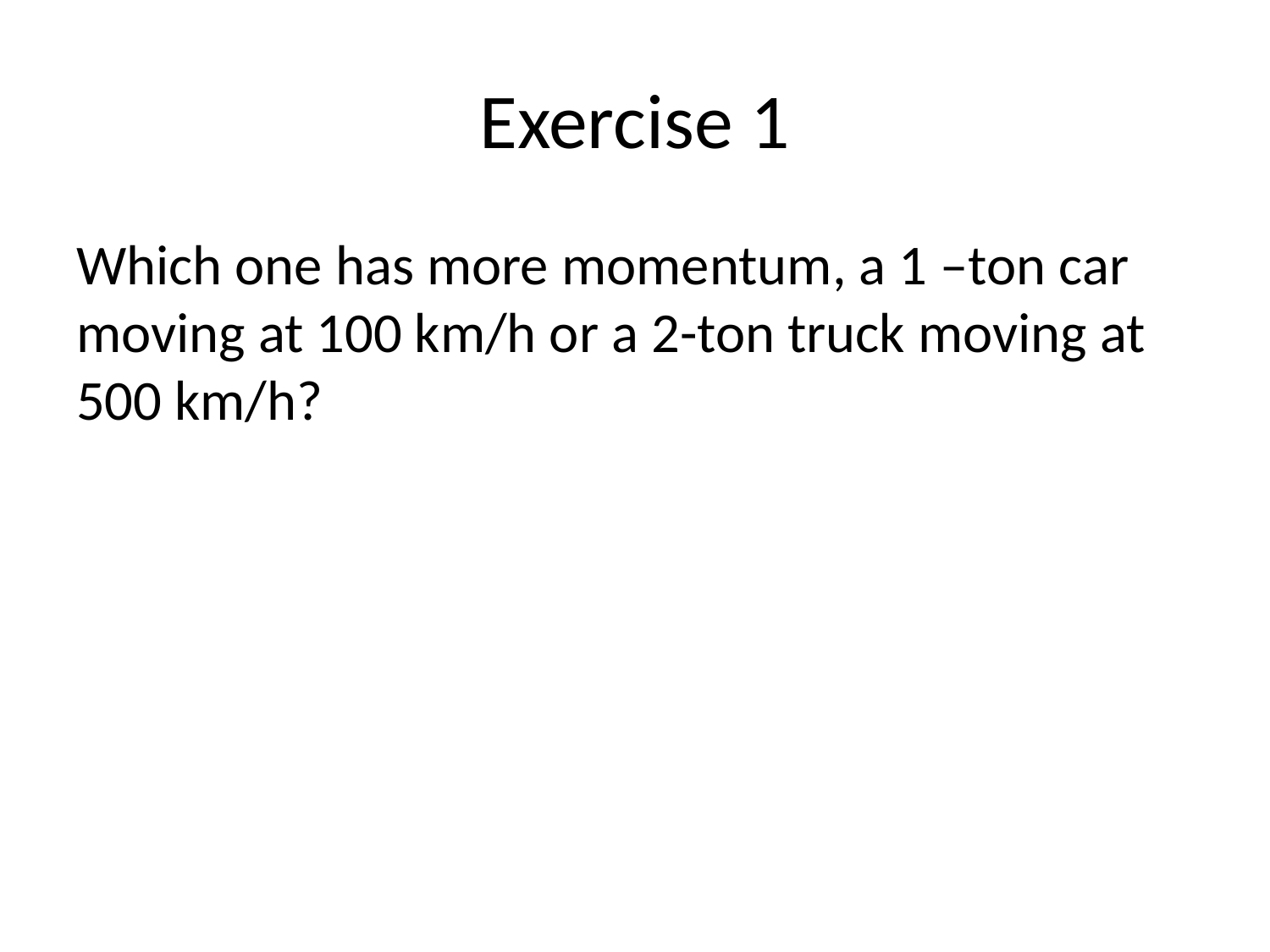

# Exercise 1
Which one has more momentum, a 1 –ton car moving at 100 km/h or a 2-ton truck moving at 500 km/h?